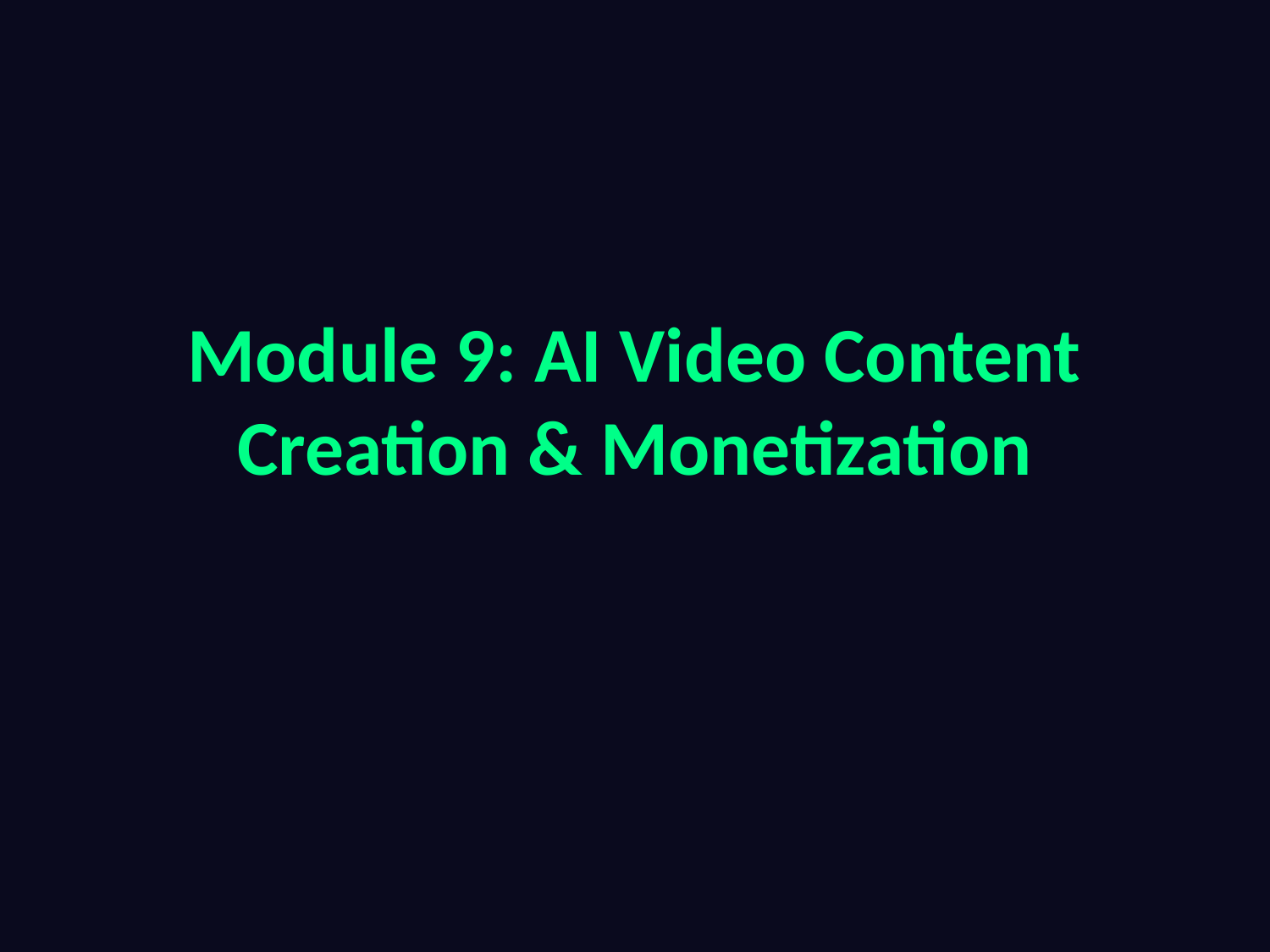

# Module 9: AI Video Content Creation & Monetization